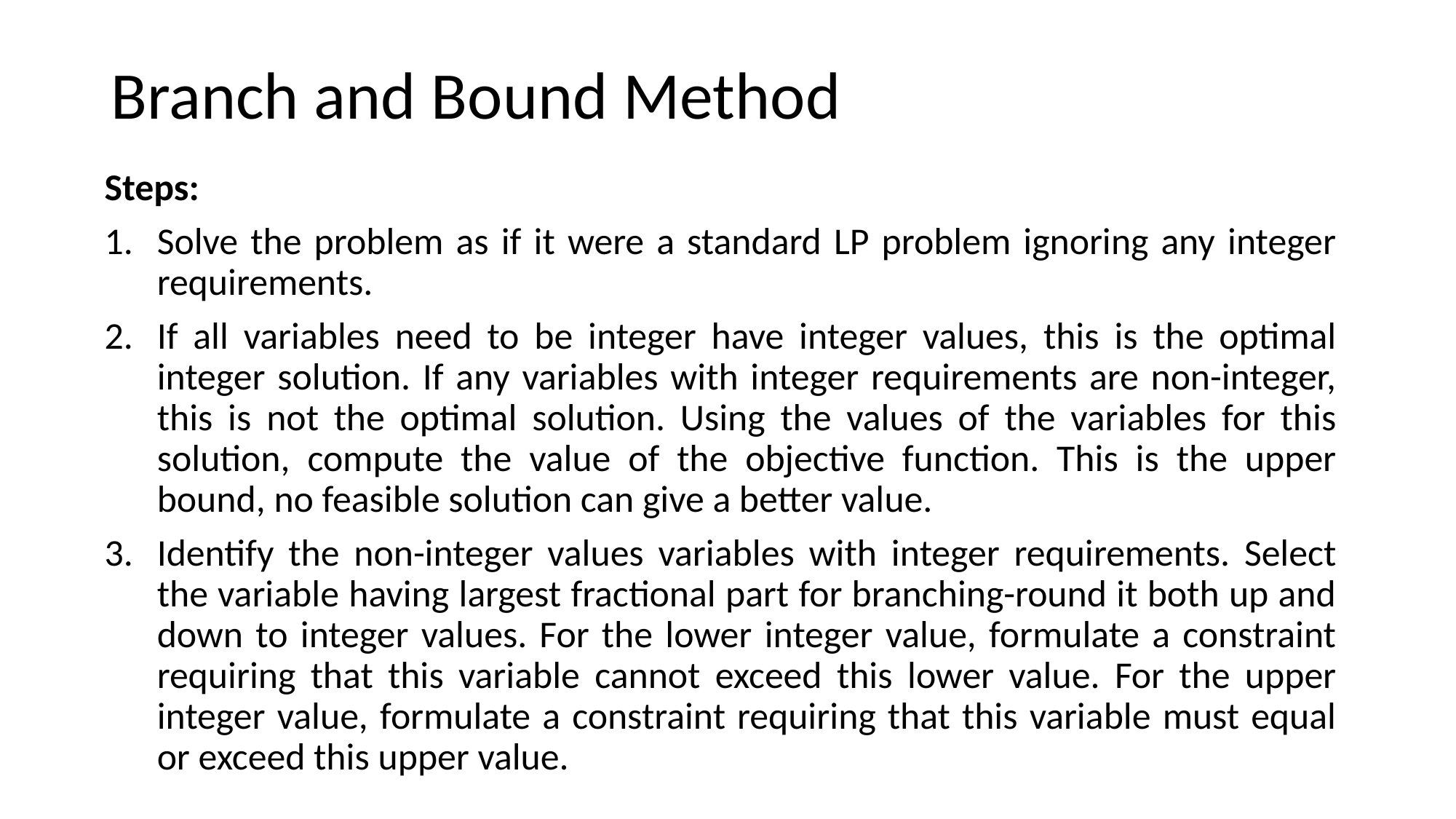

# Branch and Bound Method
Steps:
Solve the problem as if it were a standard LP problem ignoring any integer requirements.
If all variables need to be integer have integer values, this is the optimal integer solution. If any variables with integer requirements are non-integer, this is not the optimal solution. Using the values of the variables for this solution, compute the value of the objective function. This is the upper bound, no feasible solution can give a better value.
Identify the non-integer values variables with integer requirements. Select the variable having largest fractional part for branching-round it both up and down to integer values. For the lower integer value, formulate a constraint requiring that this variable cannot exceed this lower value. For the upper integer value, formulate a constraint requiring that this variable must equal or exceed this upper value.